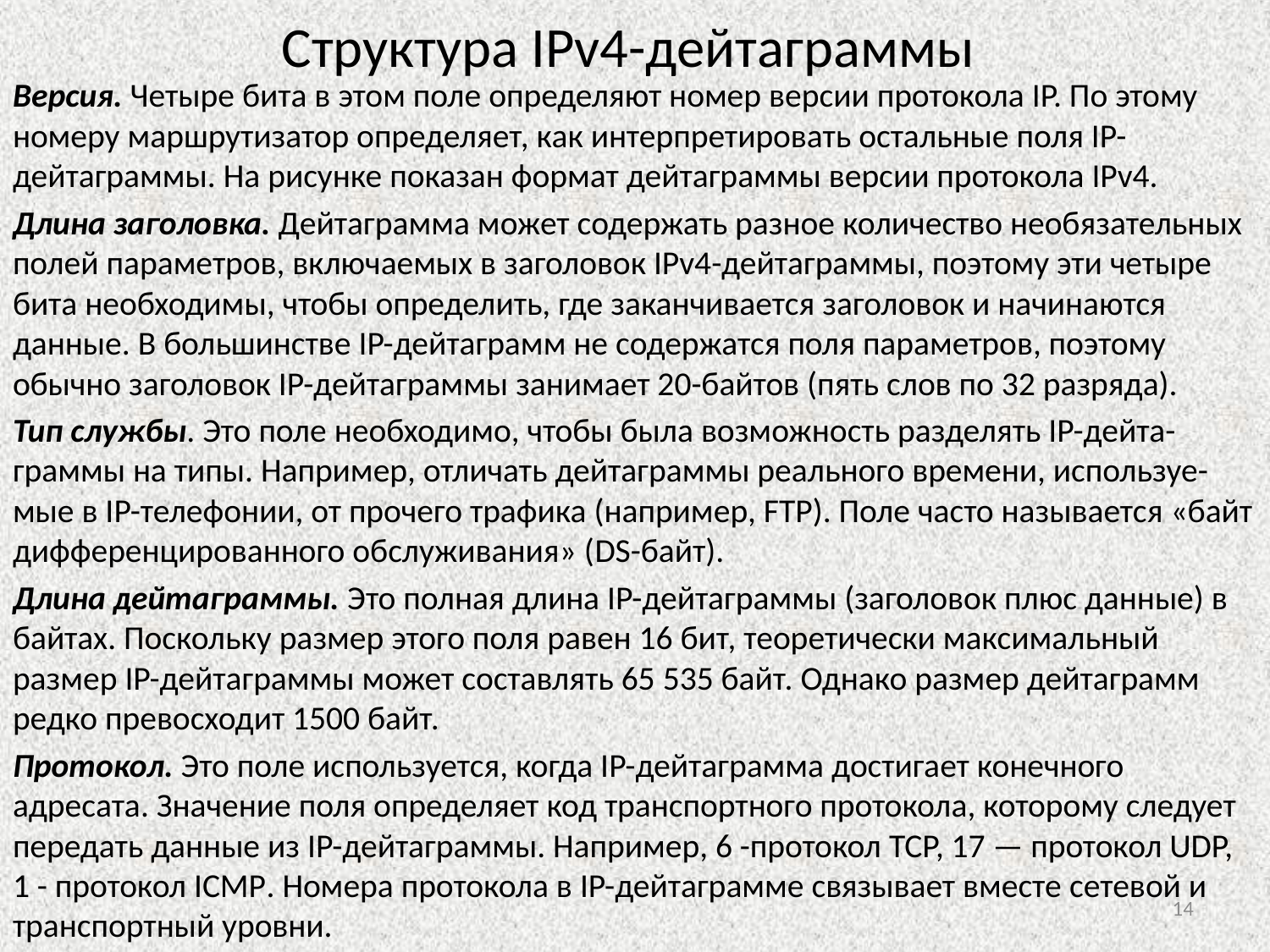

# Структура IPv4-дейтаграммы
Версия. Четыре бита в этом поле определяют номер версии протокола IP. По этому номеру маршрутизатор определяет, как интерпретировать остальные поля IP-дейтаграммы. На рисунке показан формат дейтаграммы версии протокола IPv4.
Длина заголовка. Дейтаграмма может содержать разное количество необязательных полей параметров, включаемых в заголовок IPv4-дейтаграммы, поэтому эти четыре бита необходимы, чтобы определить, где заканчивается заголовок и начинаются данные. В большинстве IP-дейтаграмм не содержатся поля параметров, поэтому обычно заголовок IP-дейтаграммы занимает 20-байтов (пять слов по 32 разряда).
Тип службы. Это поле необходимо, чтобы была возможность разделять IP-дейта-граммы на типы. Например, отличать дейтаграммы реального времени, используе-мые в IP-телефонии, от прочего трафика (например, FTP). Поле часто называется «байт дифференцированного обслуживания» (DS-байт).
Длина дейтаграммы. Это полная длина IP-дейтаграммы (заголовок плюс данные) в байтах. Поскольку размер этого поля равен 16 бит, теоретически максимальный размер IP-дейтаграммы может составлять 65 535 байт. Однако размер дейтаграмм редко превосходит 1500 байт.
Протокол. Это поле используется, когда IP-дейтаграмма достигает конечного адресата. Значение поля определяет код транспортного протокола, которому следует передать данные из IP-дейтаграммы. Например, 6 -протокол TCP, 17 — протокол UDP, 1 - протокол ICMP. Номера протокола в IP-дейтаграмме связывает вместе сетевой и транспортный уровни.

14